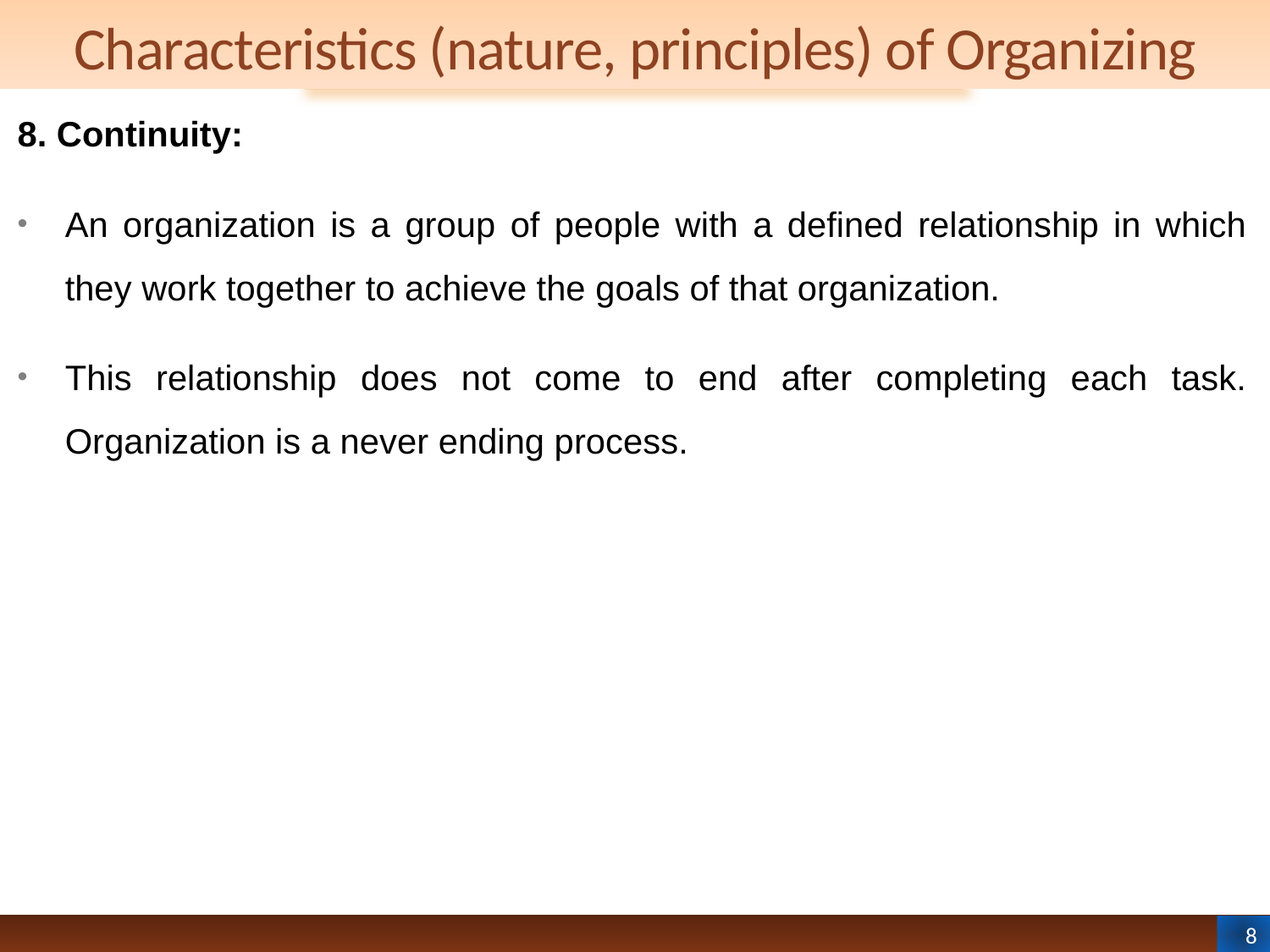

# Characteristics (nature, principles) of Organizing
8. Continuity:
An organization is a group of people with a defined relationship in which they work together to achieve the goals of that organization.
This relationship does not come to end after completing each task. Organization is a never ending process.
8